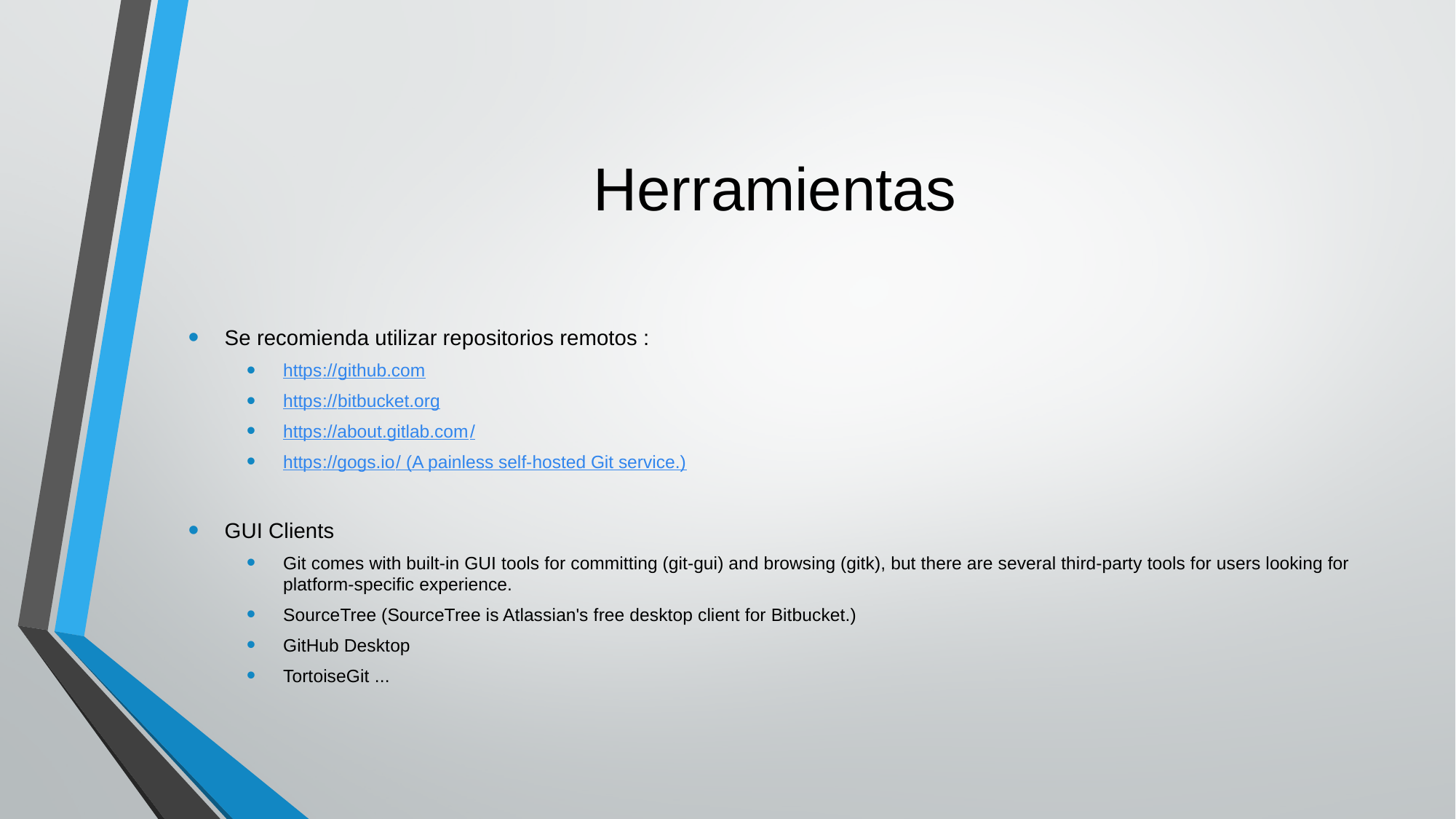

# Herramientas
Se recomienda utilizar repositorios remotos :
https://github.com
https://bitbucket.org
https://about.gitlab.com/
https://gogs.io/ (A painless self-hosted Git service.)

GUI Clients
Git comes with built-in GUI tools for committing (git-gui) and browsing (gitk), but there are several third-party tools for users looking for platform-specific experience.
SourceTree (SourceTree is Atlassian's free desktop client for Bitbucket.)
GitHub Desktop
TortoiseGit ...